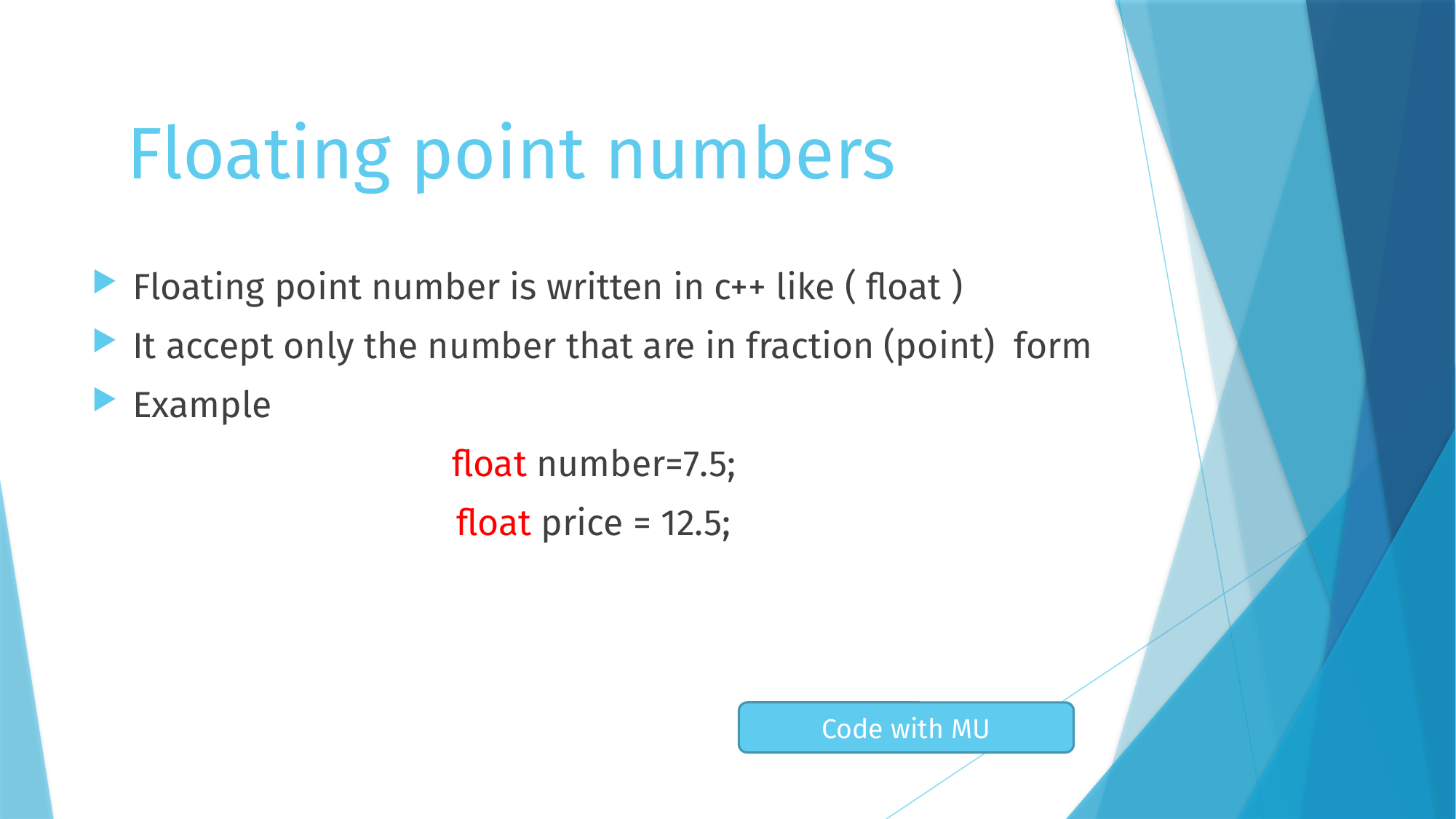

# Floating point numbers
Floating point number is written in c++ like ( float )
It accept only the number that are in fraction (point)  form
Example
float number=7.5;
float price = 12.5;

Code with MU